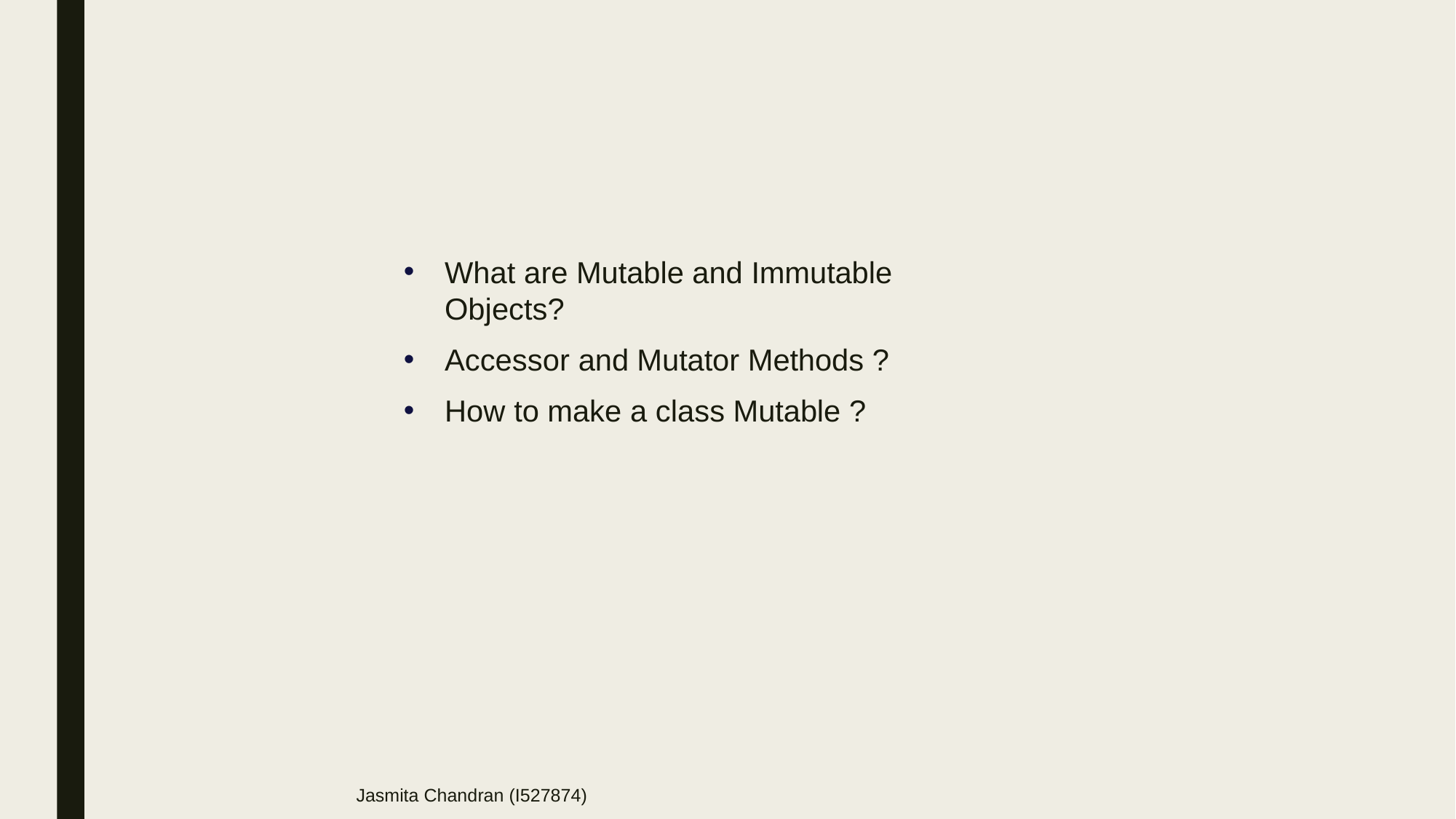

What are Mutable and Immutable Objects?
Accessor and Mutator Methods ?
How to make a class Mutable ?

Jasmita Chandran (I527874)